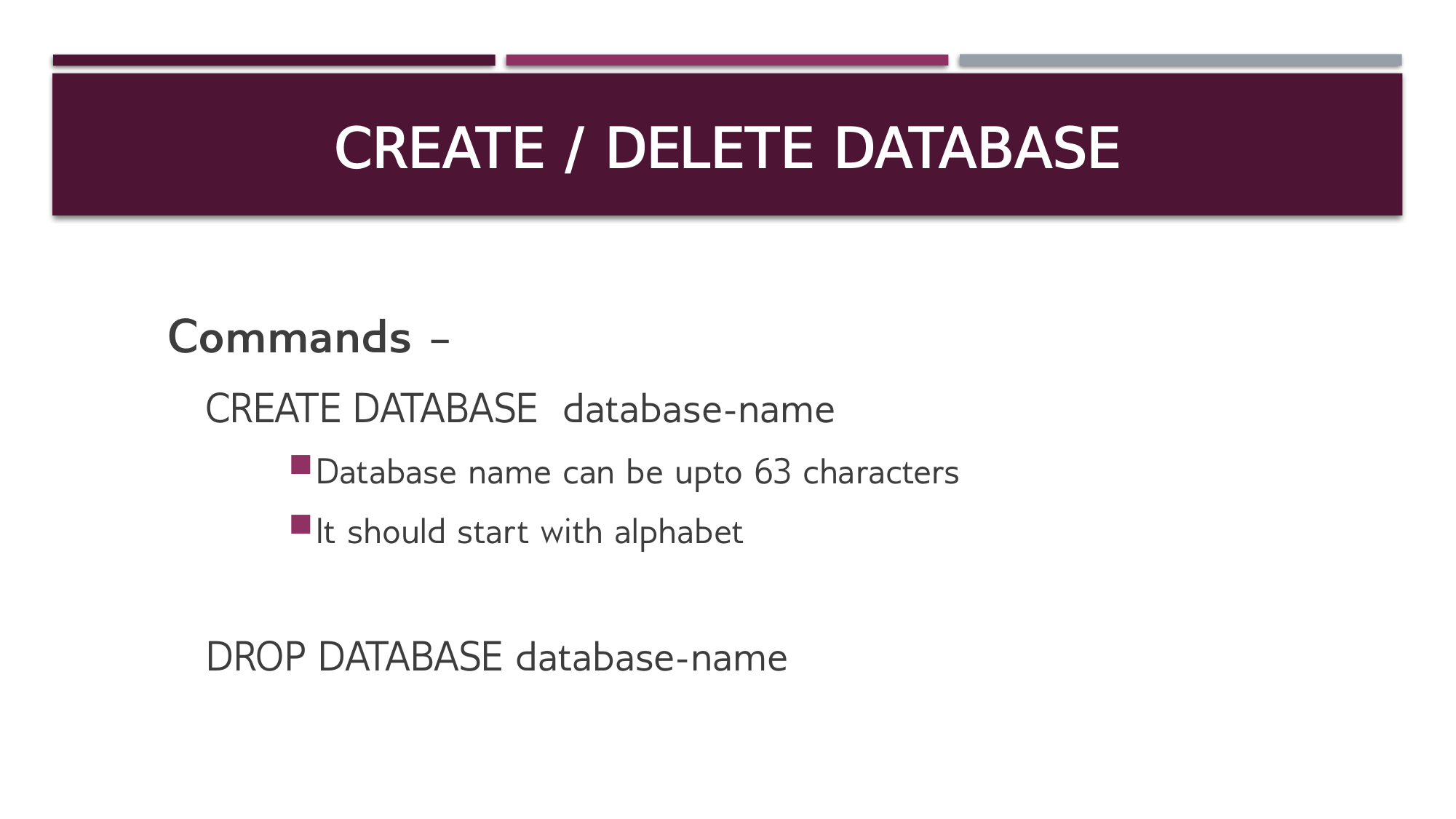

# Create / delete Database
Commands –
   CREATE DATABASE  database-name
Database name can be upto 63 characters
It should start with alphabet

DROP DATABASE database-name